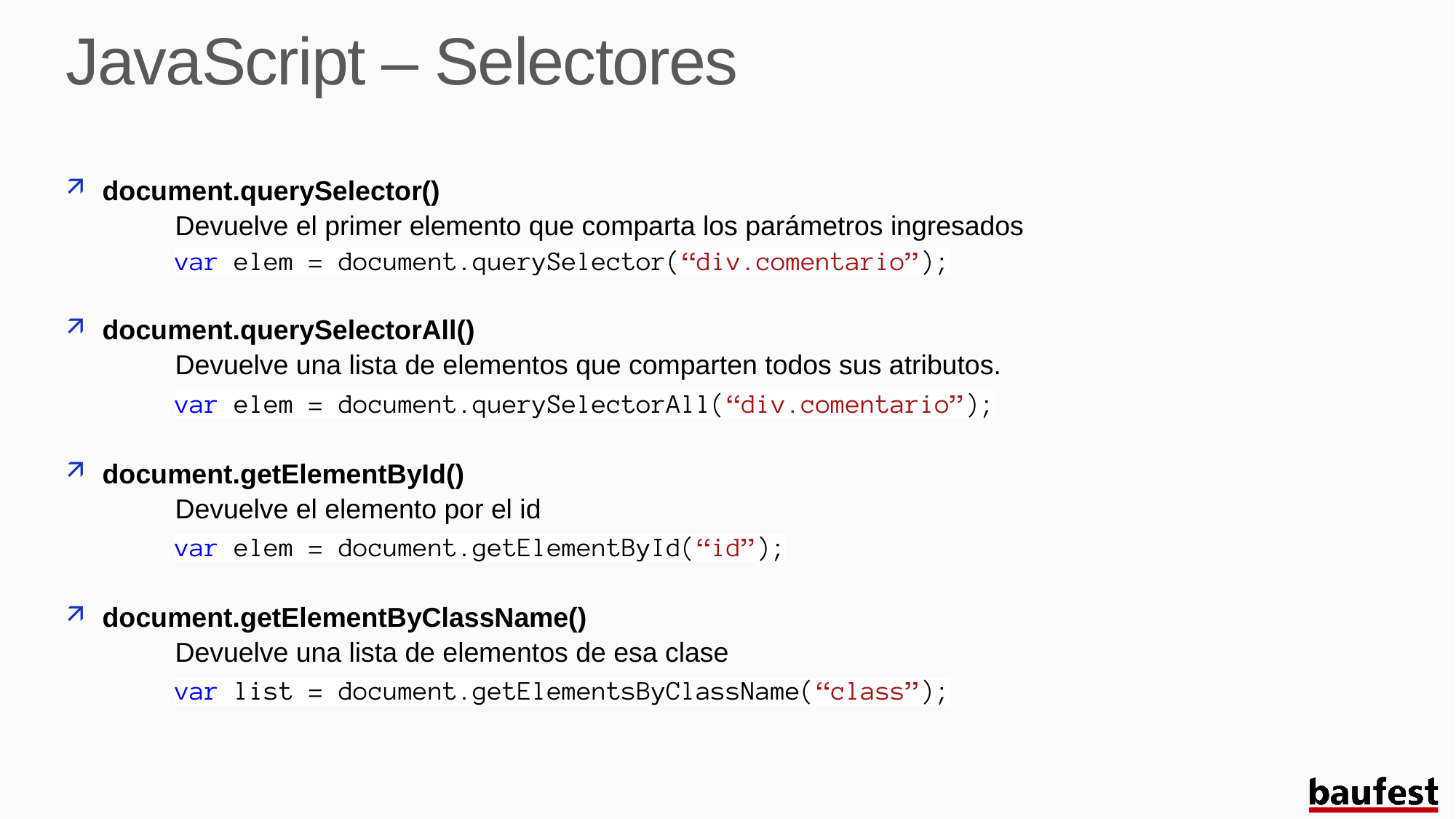

# JavaScript – Selectores
document.querySelector()
	Devuelve el primer elemento que comparta los parámetros ingresados
	var elem = document.querySelector(“div.comentario”);

document.querySelectorAll()
	Devuelve una lista de elementos que comparten todos sus atributos.
	var elem = document.querySelectorAll(“div.comentario”);

document.getElementById()
	Devuelve el elemento por el id
	var elem = document.getElementById(“id”);

document.getElementByClassName()
	Devuelve una lista de elementos de esa clase
	var list = document.getElementsByClassName(“class”);